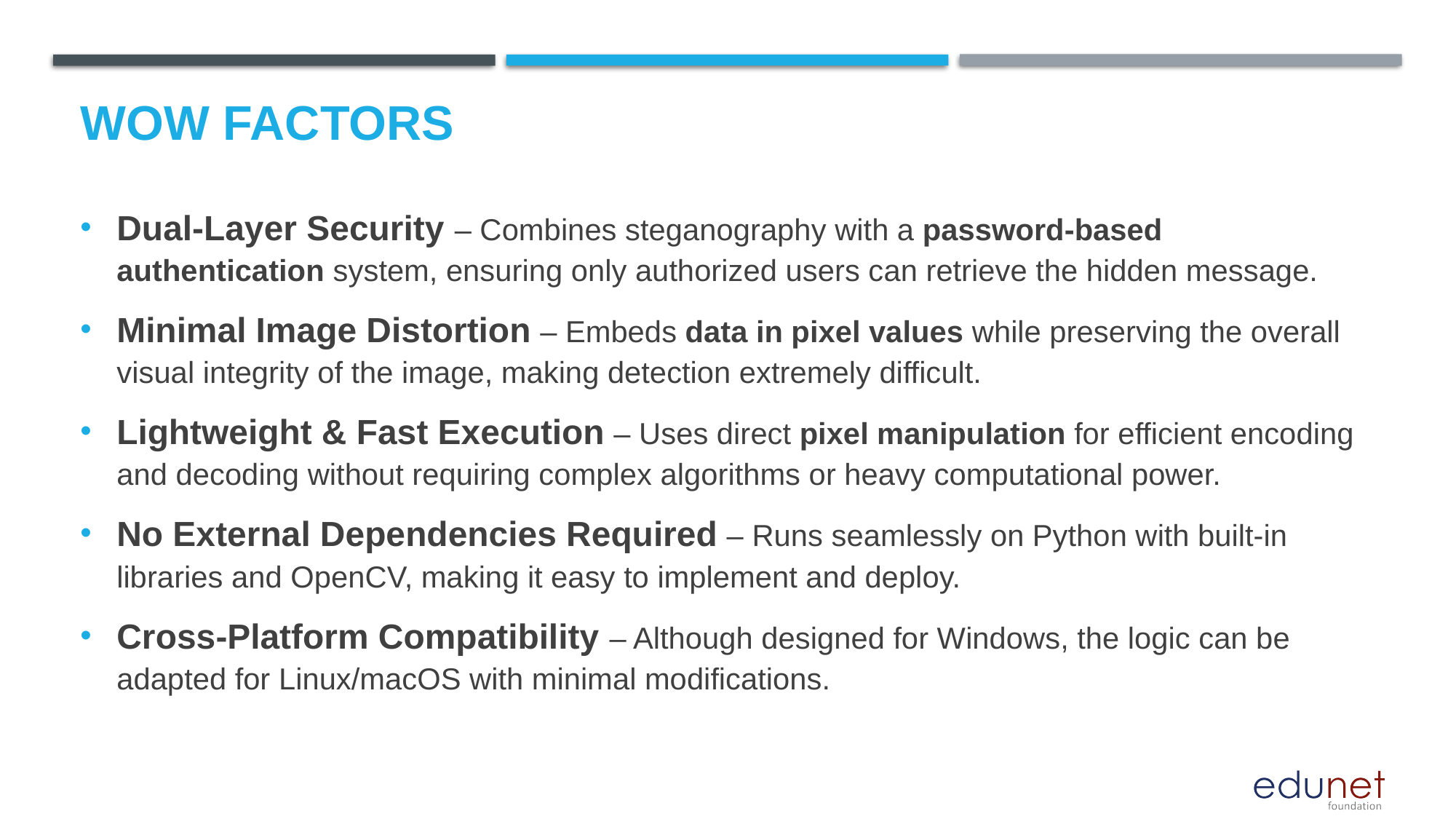

# Wow factors
Dual-Layer Security – Combines steganography with a password-based authentication system, ensuring only authorized users can retrieve the hidden message.
Minimal Image Distortion – Embeds data in pixel values while preserving the overall visual integrity of the image, making detection extremely difficult.
Lightweight & Fast Execution – Uses direct pixel manipulation for efficient encoding and decoding without requiring complex algorithms or heavy computational power.
No External Dependencies Required – Runs seamlessly on Python with built-in libraries and OpenCV, making it easy to implement and deploy.
Cross-Platform Compatibility – Although designed for Windows, the logic can be adapted for Linux/macOS with minimal modifications.